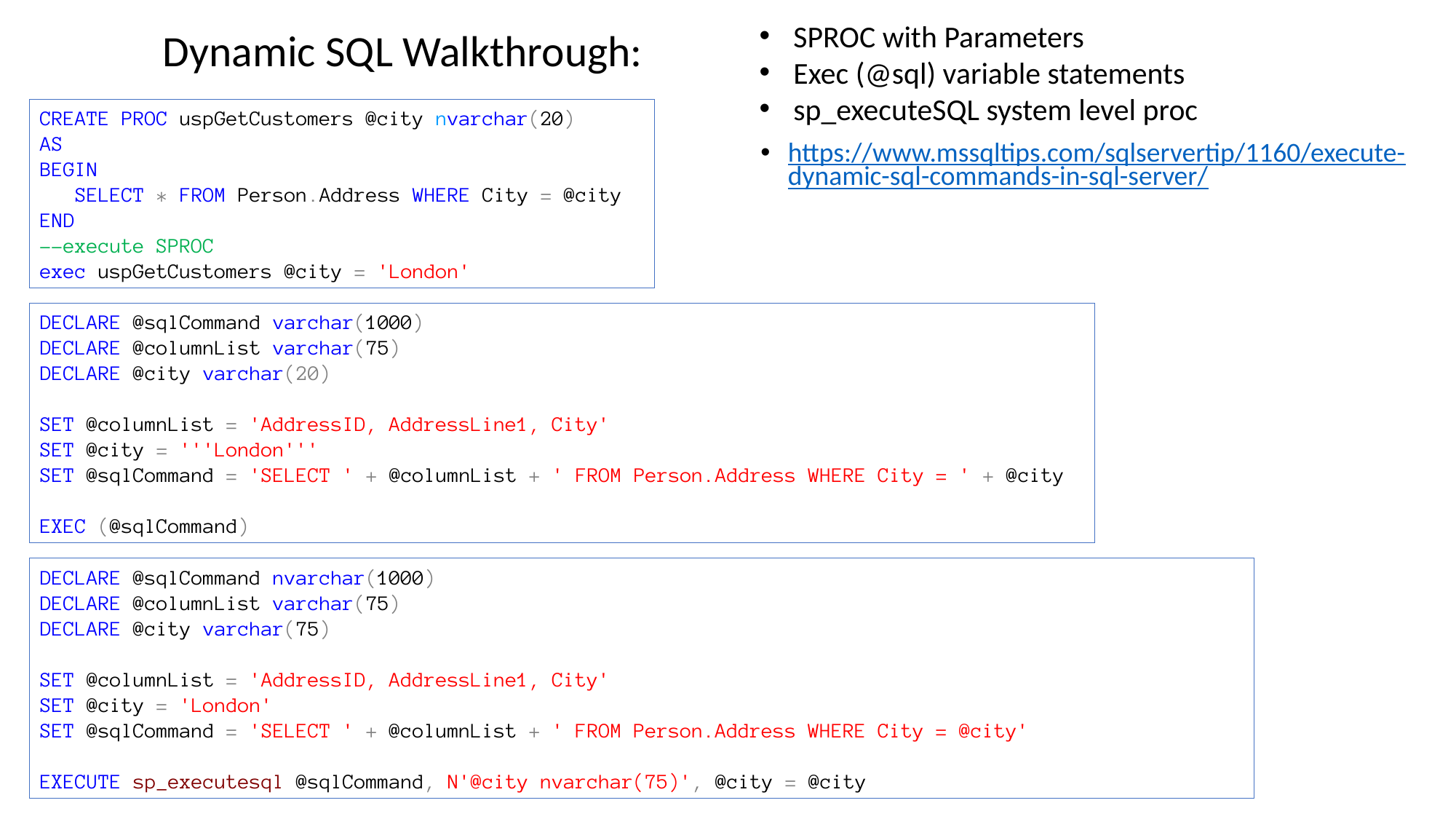

SPROC with Parameters
Exec (@sql) variable statements
sp_executeSQL system level proc
# Dynamic SQL Walkthrough:
CREATE PROC uspGetCustomers @city nvarchar(20)
AS
BEGIN
   SELECT * FROM Person.Address WHERE City = @city
END
--execute SPROC
exec uspGetCustomers @city = 'London'
https://www.mssqltips.com/sqlservertip/1160/execute-dynamic-sql-commands-in-sql-server/
DECLARE @sqlCommand varchar(1000)
DECLARE @columnList varchar(75)
DECLARE @city varchar(20)

SET @columnList = 'AddressID, AddressLine1, City'
SET @city = '''London'''
SET @sqlCommand = 'SELECT ' + @columnList + ' FROM Person.Address WHERE City = ' + @city

EXEC (@sqlCommand)
DECLARE @sqlCommand nvarchar(1000)
DECLARE @columnList varchar(75)
DECLARE @city varchar(75)

SET @columnList = 'AddressID, AddressLine1, City'
SET @city = 'London'
SET @sqlCommand = 'SELECT ' + @columnList + ' FROM Person.Address WHERE City = @city'

EXECUTE sp_executesql @sqlCommand, N'@city nvarchar(75)', @city = @city